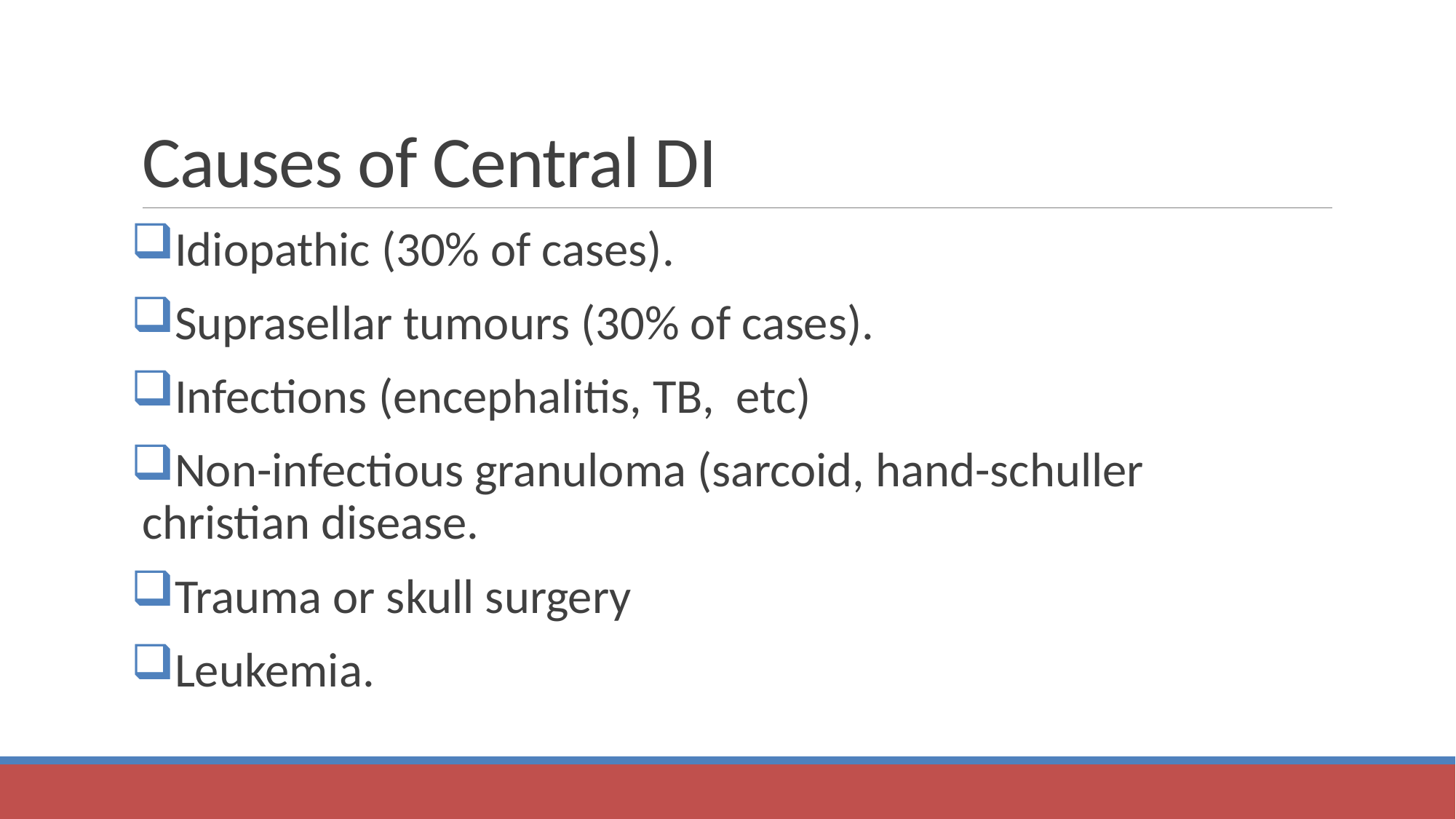

# Causes of Central DI
Idiopathic (30% of cases).
Suprasellar tumours (30% of cases).
Infections (encephalitis, TB,  etc)
Non-infectious granuloma (sarcoid, hand-schuller christian disease.
Trauma or skull surgery
Leukemia.